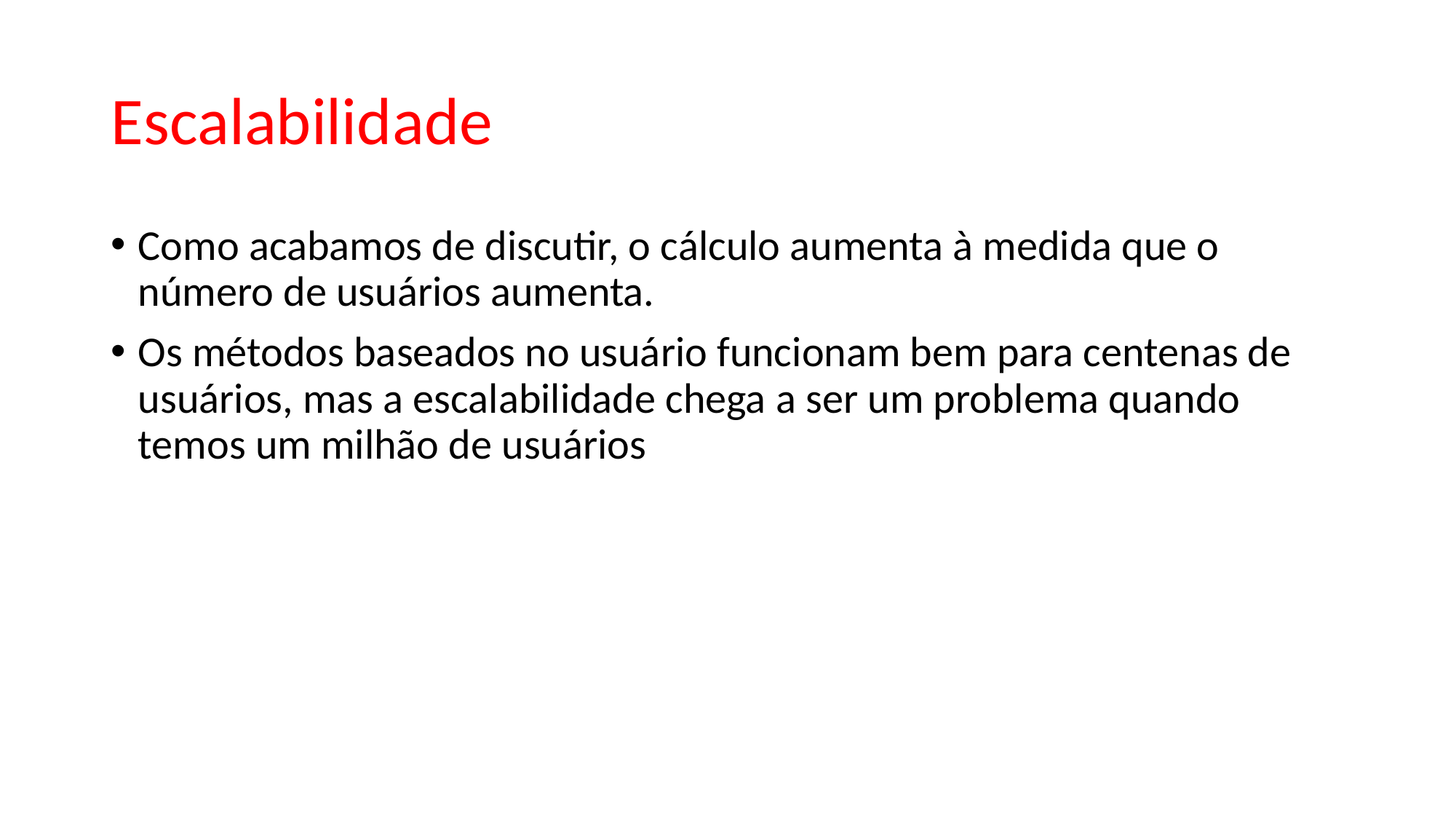

# Escalabilidade
Como acabamos de discutir, o cálculo aumenta à medida que o número de usuários aumenta.
Os métodos baseados no usuário funcionam bem para centenas de usuários, mas a escalabilidade chega a ser um problema quando temos um milhão de usuários